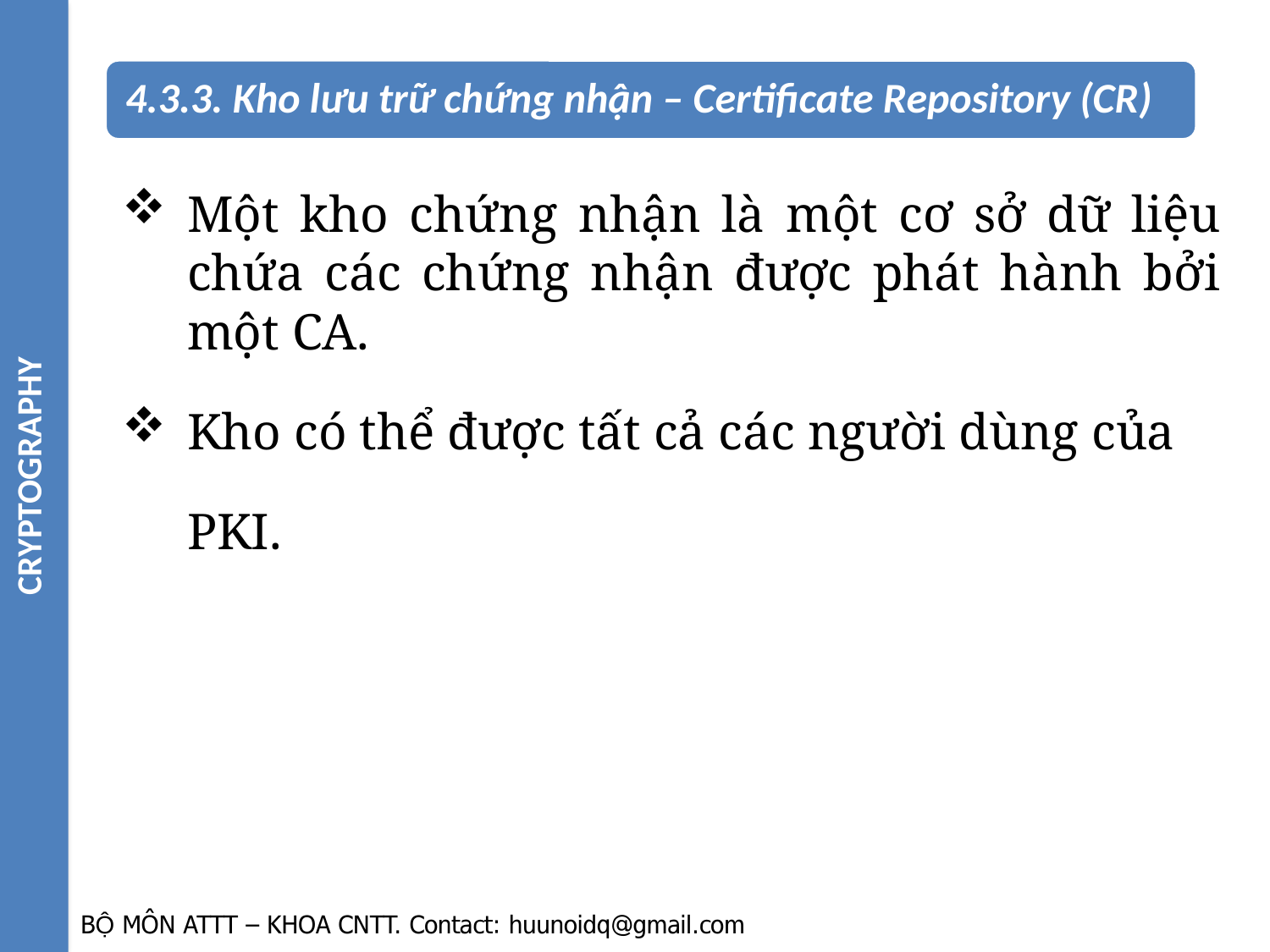

CRYPTOGRAPHY
4.3.3. Kho lưu trữ chứng nhận – Certificate Repository (CR)
Một kho chứng nhận là một cơ sở dữ liệu chứa các chứng nhận được phát hành bởi một CA.
Kho có thể được tất cả các người dùng của PKI.
BỘ MÔN ATTT – KHOA CNTT. Contact: huunoidq@gmail.com